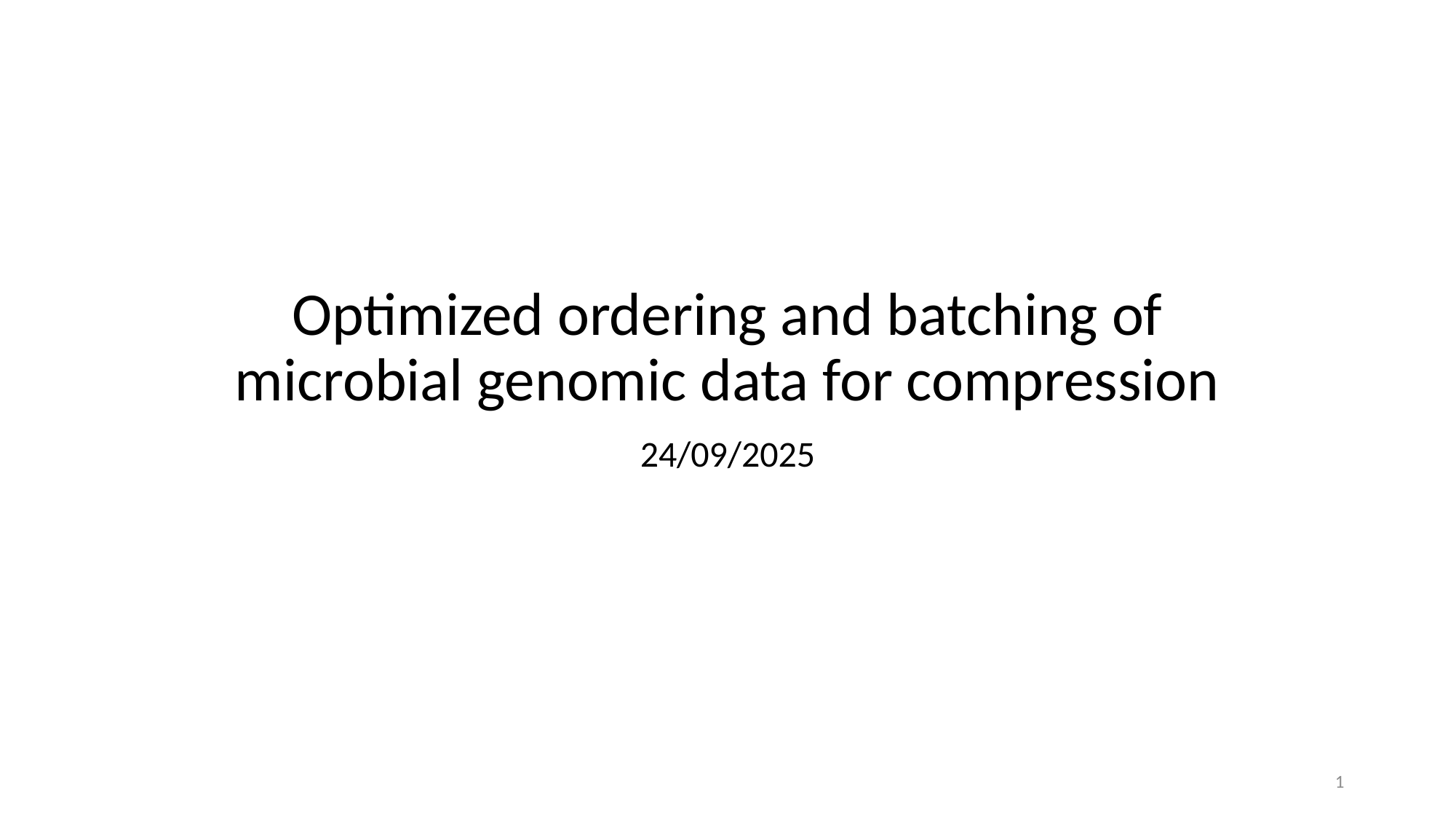

# Optimized ordering and batching of microbial genomic data for compression
24/09/2025

1